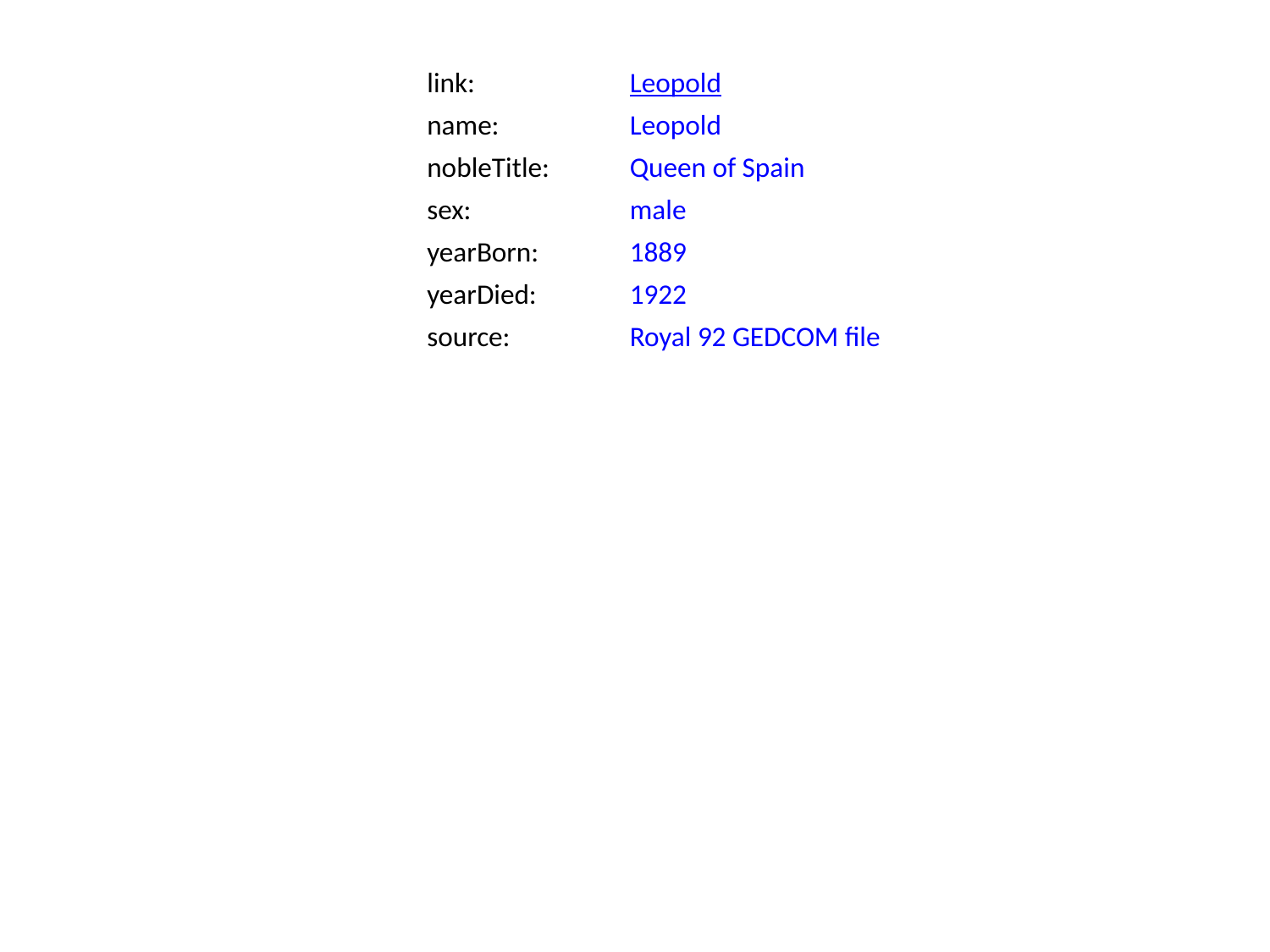

link:

Leopold

name:

Leopold

nobleTitle:

Queen of Spain

sex:

male

yearBorn:

1889

yearDied:

1922

source:

Royal 92 GEDCOM file